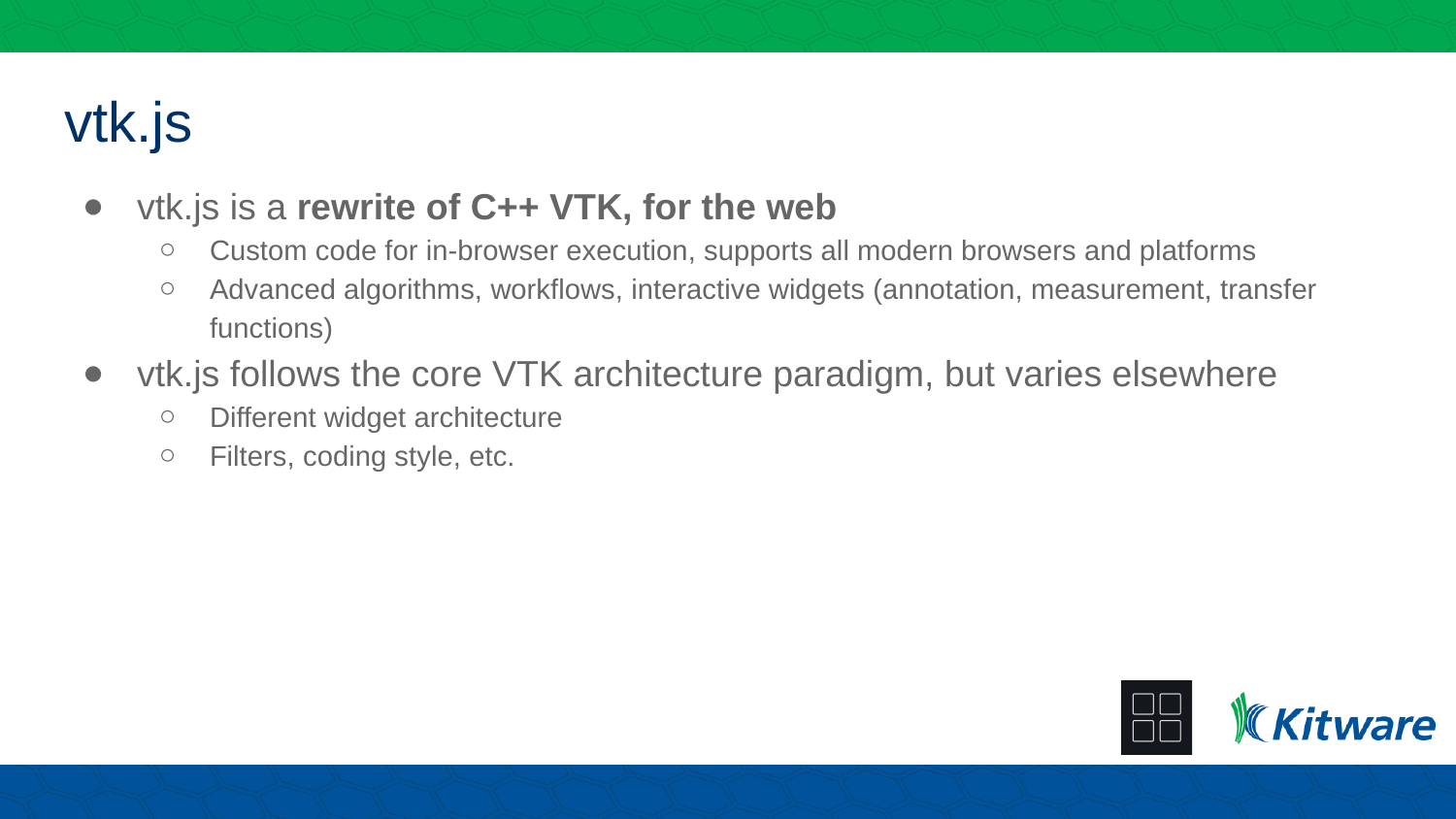

# vtk.js
vtk.js is a rewrite of C++ VTK, for the web
Custom code for in-browser execution, supports all modern browsers and platforms
Advanced algorithms, workflows, interactive widgets (annotation, measurement, transfer functions)
vtk.js follows the core VTK architecture paradigm, but varies elsewhere
Different widget architecture
Filters, coding style, etc.